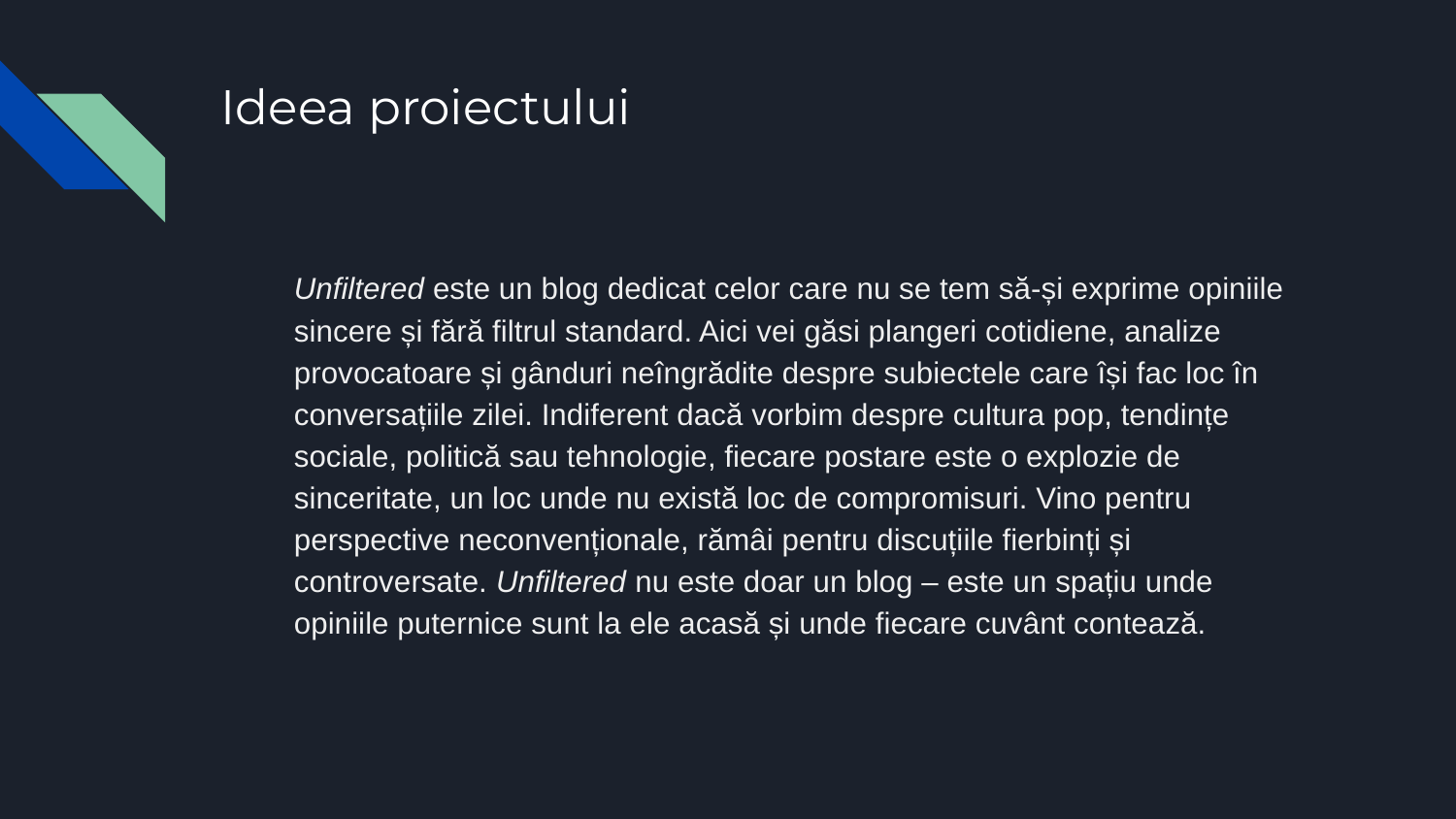

# Ideea proiectului
Unfiltered este un blog dedicat celor care nu se tem să-și exprime opiniile sincere și fără filtrul standard. Aici vei găsi plangeri cotidiene, analize provocatoare și gânduri neîngrădite despre subiectele care își fac loc în conversațiile zilei. Indiferent dacă vorbim despre cultura pop, tendințe sociale, politică sau tehnologie, fiecare postare este o explozie de sinceritate, un loc unde nu există loc de compromisuri. Vino pentru perspective neconvenționale, rămâi pentru discuțiile fierbinți și controversate. Unfiltered nu este doar un blog – este un spațiu unde opiniile puternice sunt la ele acasă și unde fiecare cuvânt contează.